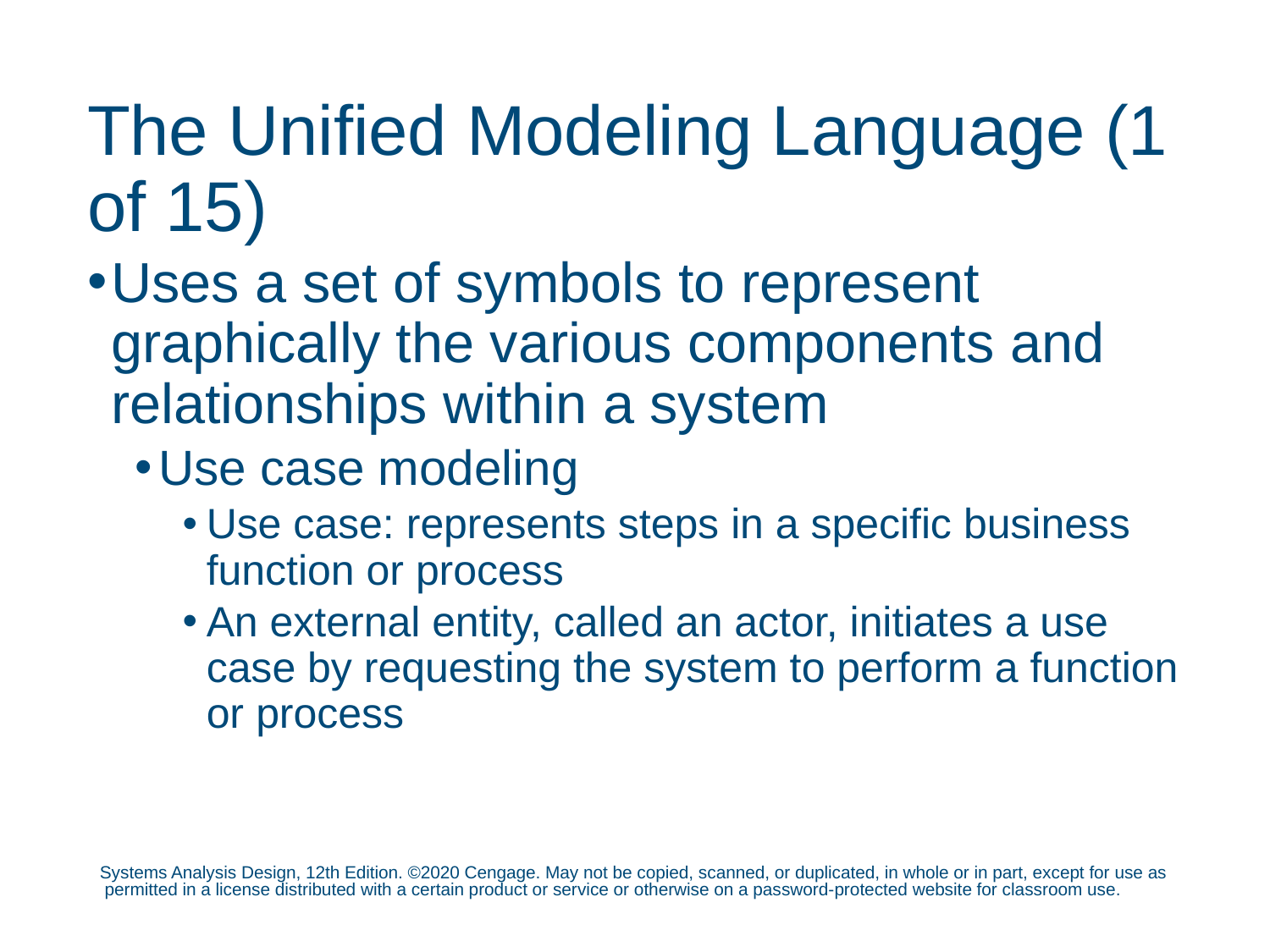

# The Unified Modeling Language (1 of 15)
Uses a set of symbols to represent graphically the various components and relationships within a system
Use case modeling
Use case: represents steps in a specific business function or process
An external entity, called an actor, initiates a use case by requesting the system to perform a function or process
Systems Analysis Design, 12th Edition. ©2020 Cengage. May not be copied, scanned, or duplicated, in whole or in part, except for use as permitted in a license distributed with a certain product or service or otherwise on a password-protected website for classroom use.